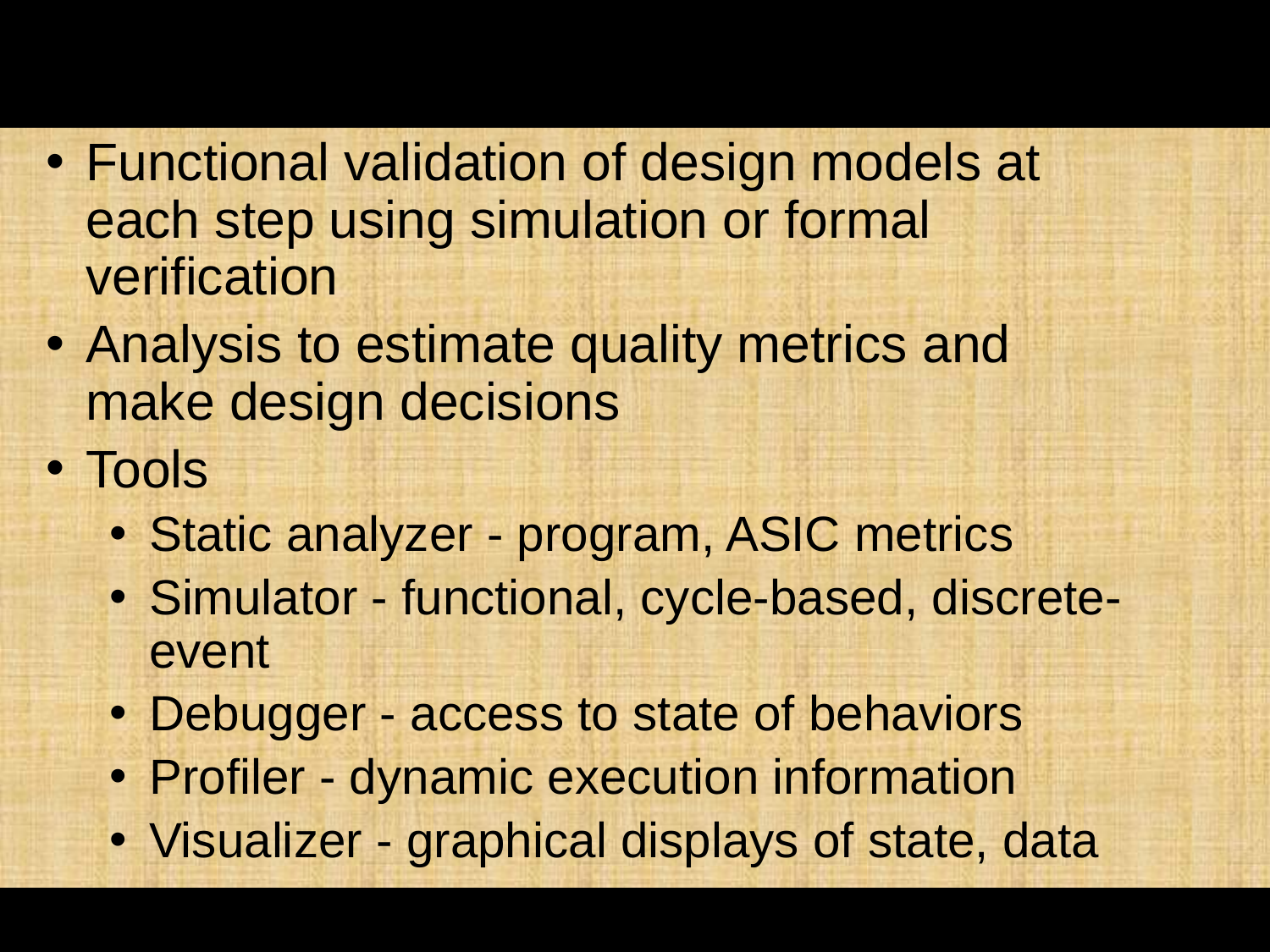

Functional validation of design models at each step using simulation or formal verification
Analysis to estimate quality metrics and make design decisions
Tools
Static analyzer - program, ASIC metrics
Simulator - functional, cycle-based, discrete-event
Debugger - access to state of behaviors
Profiler - dynamic execution information
Visualizer - graphical displays of state, data